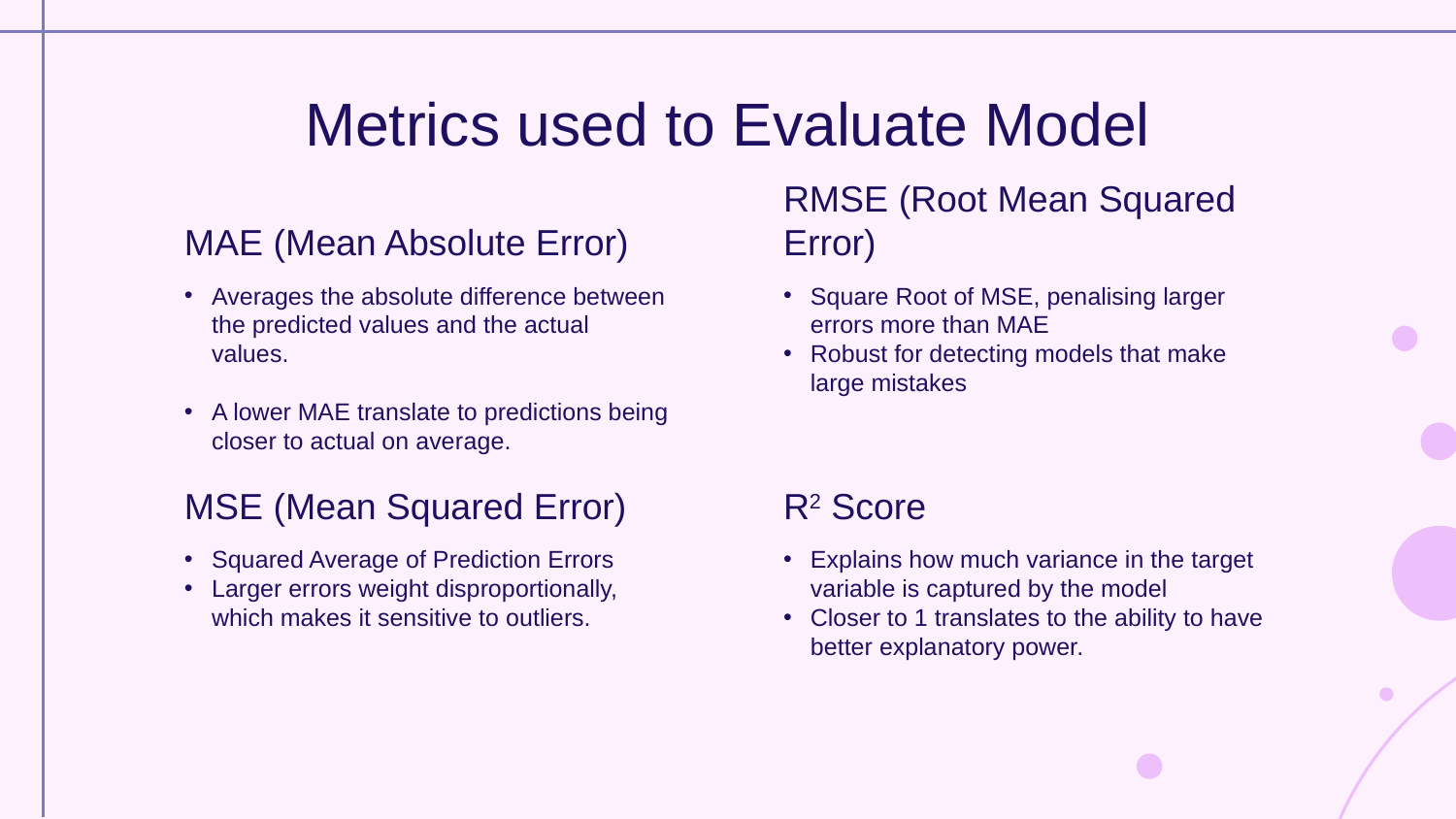

# Metrics used to Evaluate Model
MAE (Mean Absolute Error)
RMSE (Root Mean Squared Error)
Averages the absolute difference between the predicted values and the actual values.

A lower MAE translate to predictions being closer to actual on average.
Square Root of MSE, penalising larger errors more than MAE
Robust for detecting models that make large mistakes
MSE (Mean Squared Error)
R2 Score
Squared Average of Prediction Errors
Larger errors weight disproportionally, which makes it sensitive to outliers.
Explains how much variance in the target variable is captured by the model
Closer to 1 translates to the ability to have better explanatory power.